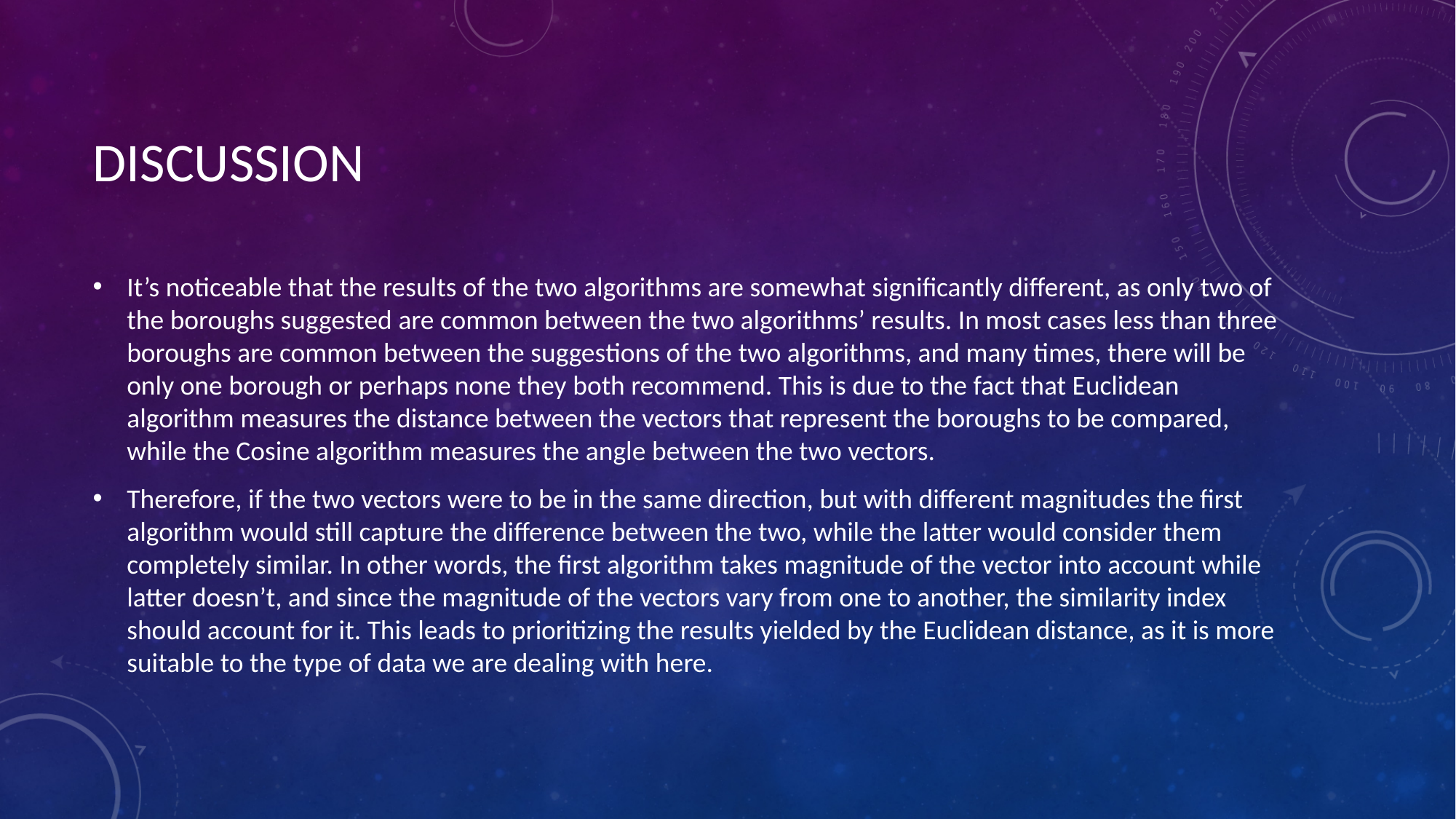

# Discussion
It’s noticeable that the results of the two algorithms are somewhat significantly different, as only two of the boroughs suggested are common between the two algorithms’ results. In most cases less than three boroughs are common between the suggestions of the two algorithms, and many times, there will be only one borough or perhaps none they both recommend. This is due to the fact that Euclidean algorithm measures the distance between the vectors that represent the boroughs to be compared, while the Cosine algorithm measures the angle between the two vectors.
Therefore, if the two vectors were to be in the same direction, but with different magnitudes the first algorithm would still capture the difference between the two, while the latter would consider them completely similar. In other words, the first algorithm takes magnitude of the vector into account while latter doesn’t, and since the magnitude of the vectors vary from one to another, the similarity index should account for it. This leads to prioritizing the results yielded by the Euclidean distance, as it is more suitable to the type of data we are dealing with here.